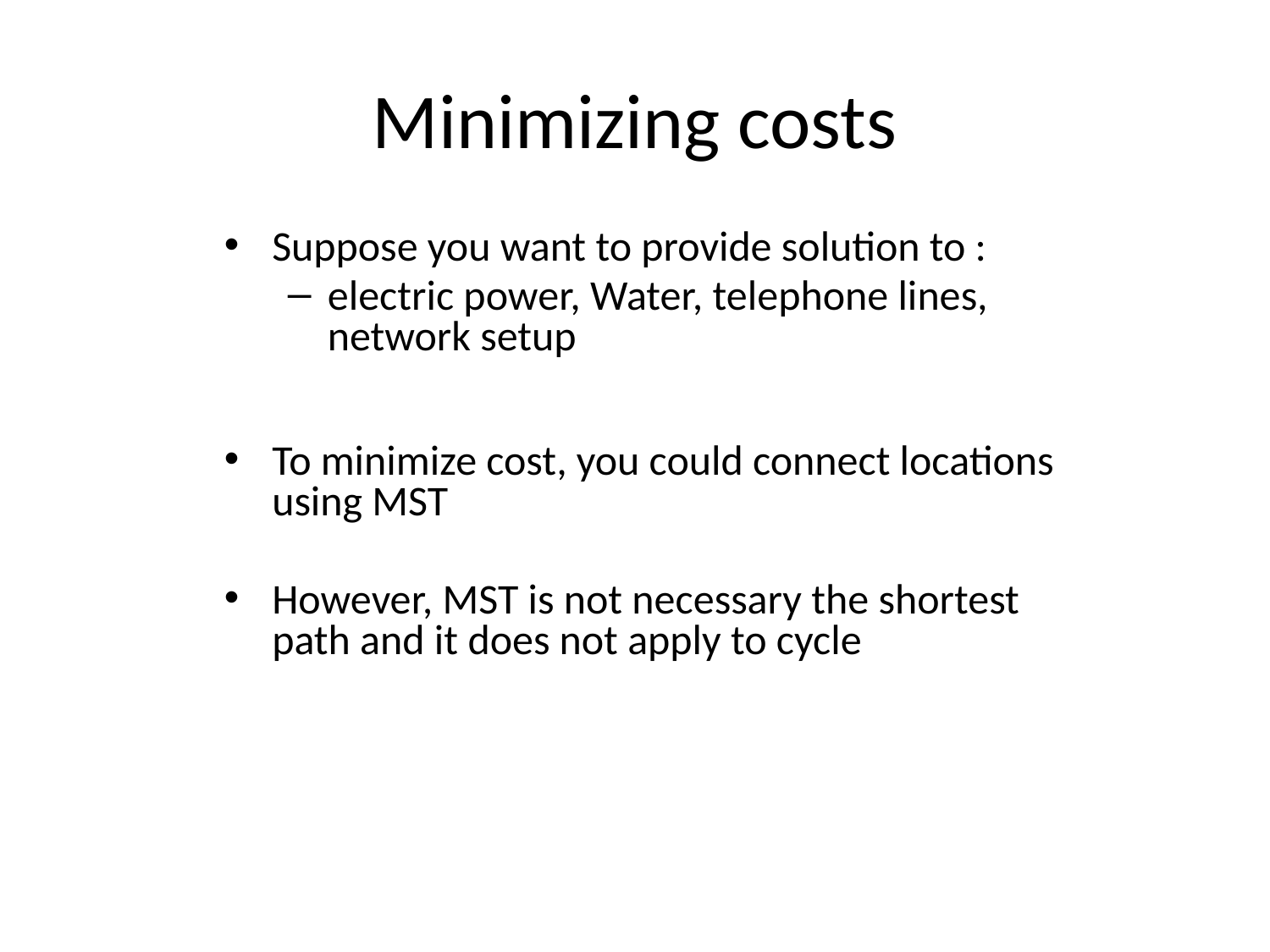

# Minimizing costs
Suppose you want to provide solution to :
electric power, Water, telephone lines, network setup

To minimize cost, you could connect locations using MST

However, MST is not necessary the shortest path and it does not apply to cycle